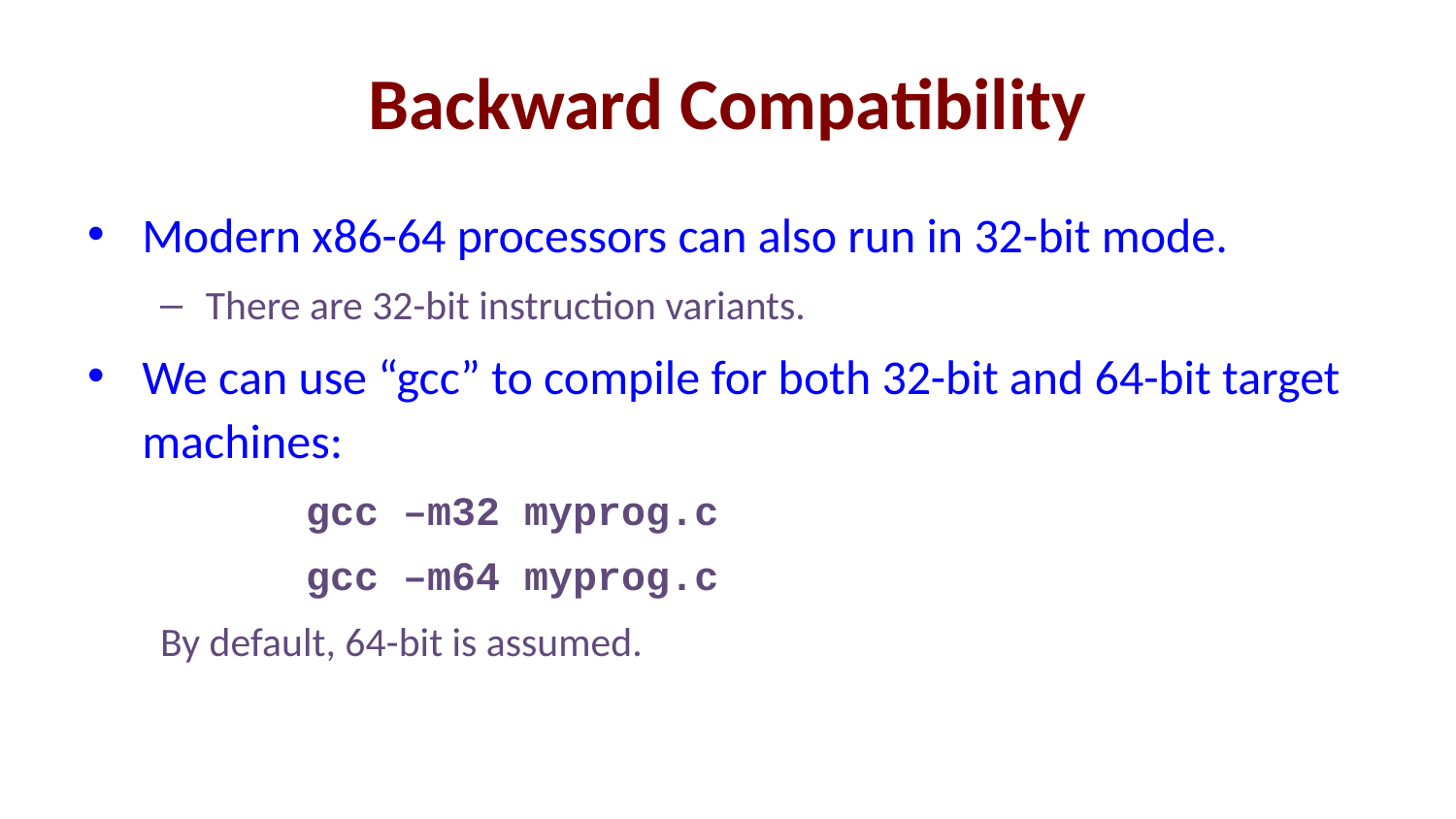

# Backward Compatibility
Modern x86-64 processors can also run in 32-bit mode.
There are 32-bit instruction variants.
We can use “gcc” to compile for both 32-bit and 64-bit target machines:
	gcc –m32 myprog.c
	gcc –m64 myprog.c
By default, 64-bit is assumed.